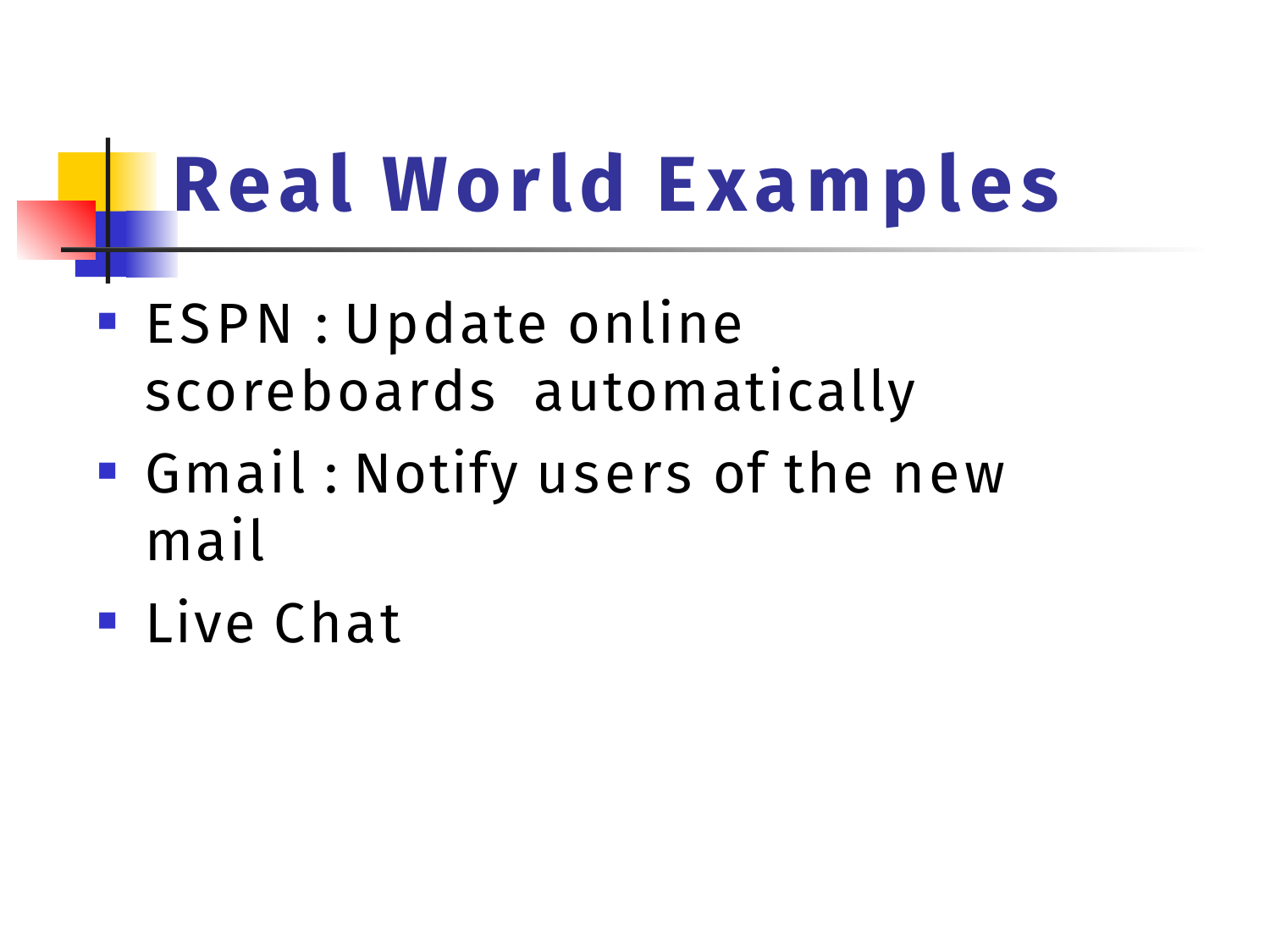

# Real World Examples
ESPN : Update online scoreboards  automatically
Gmail : Notify users of the new mail
Live Chat